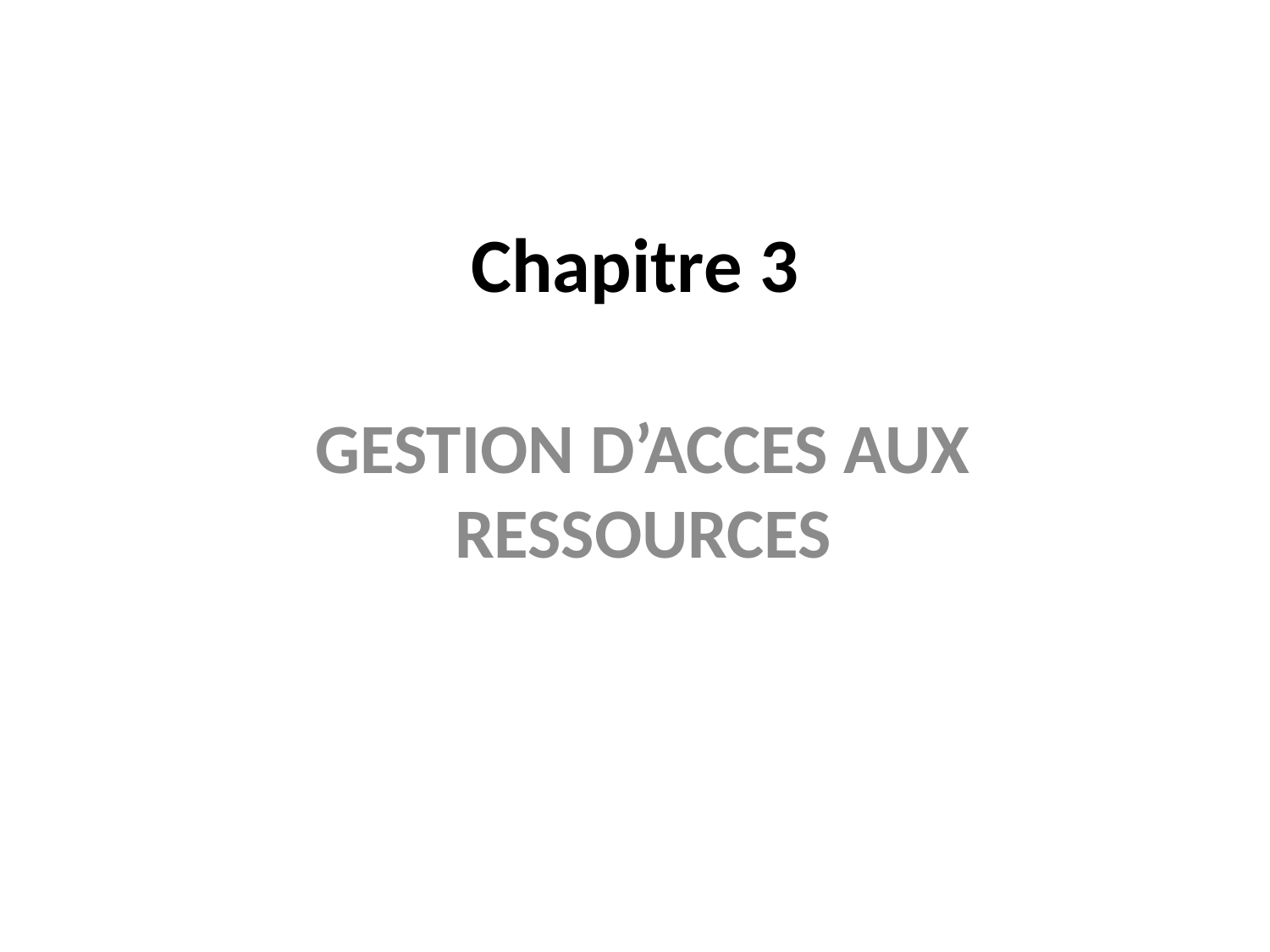

# Chapitre 3
GESTION D’ACCES AUX RESSOURCES